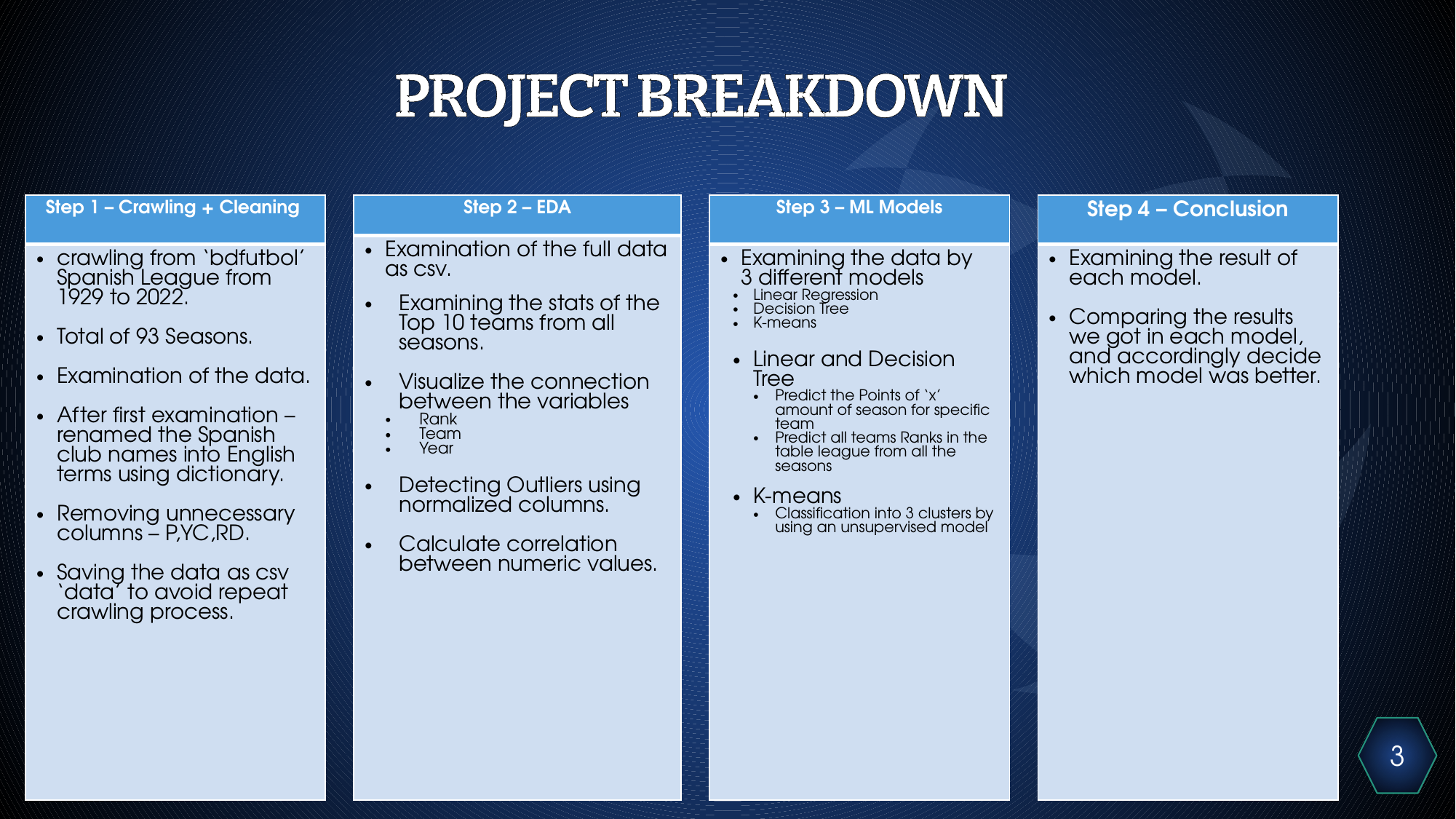

# PROJECT BREAKDOWN
| Step 1 – Crawling + Cleaning |
| --- |
| crawling from ‘bdfutbol’ Spanish League from 1929 to 2022. Total of 93 Seasons. Examination of the data. After first examination – renamed the Spanish club names into English terms using dictionary. Removing unnecessary columns – P,YC,RD. Saving the data as csv ‘data’ to avoid repeat crawling process. |
| Step 2 – EDA |
| --- |
| Examination of the full data as csv. Examining the stats of the Top 10 teams from all seasons. Visualize the connection between the variables Rank Team Year Detecting Outliers using normalized columns. Calculate correlation between numeric values. |
| Step 3 – ML Models |
| --- |
| Examining the data by 3 different models Linear Regression Decision Tree K-means Linear and Decision Tree Predict the Points of ‘x’ amount of season for specific team Predict all teams Ranks in the table league from all the seasons K-means Classification into 3 clusters by using an unsupervised model |
| Step 4 – Conclusion |
| --- |
| Examining the result of each model. Comparing the results we got in each model, and accordingly decide which model was better. |
3